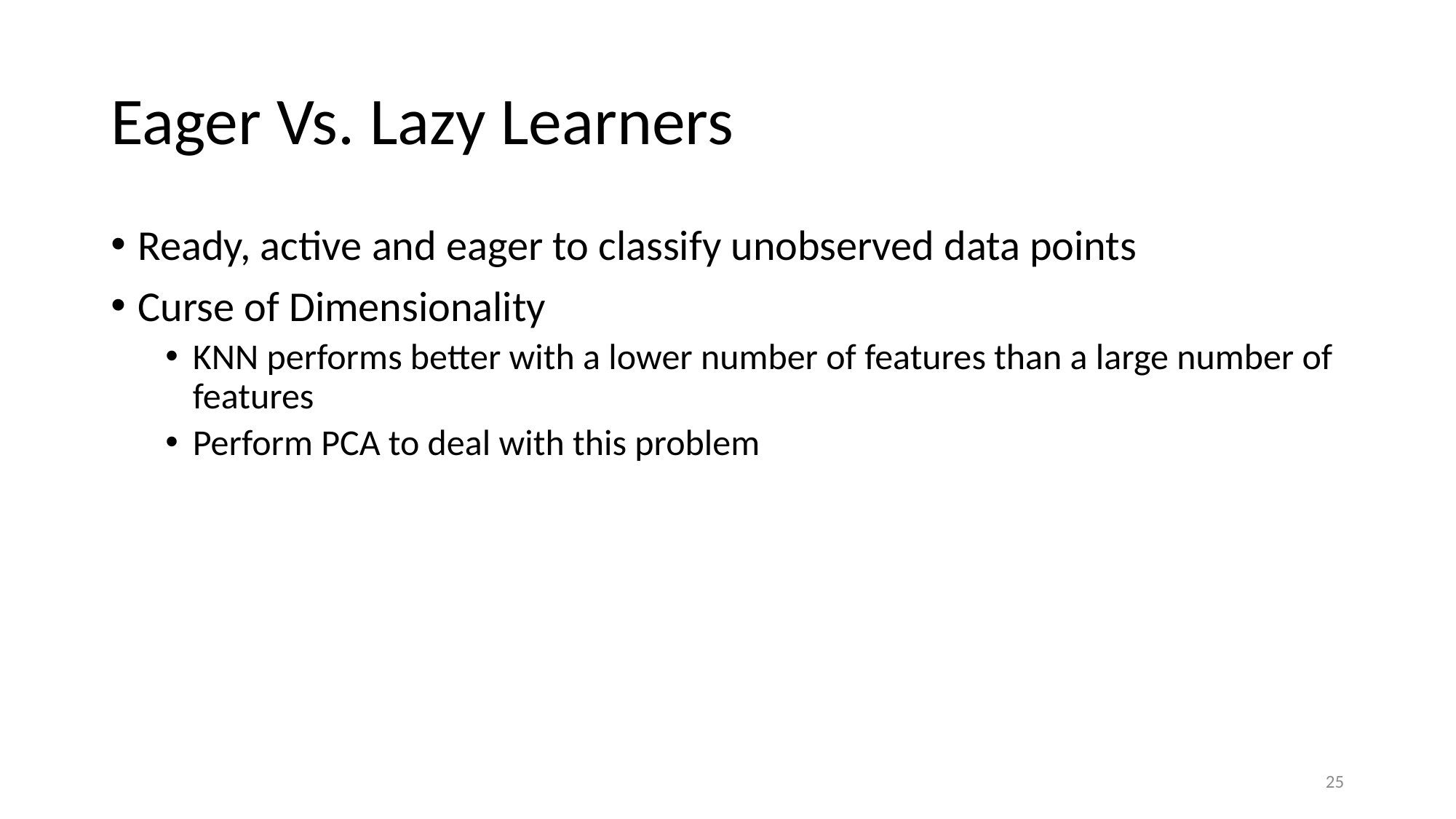

# Eager Vs. Lazy Learners
Ready, active and eager to classify unobserved data points
Curse of Dimensionality
KNN performs better with a lower number of features than a large number of features
Perform PCA to deal with this problem
25